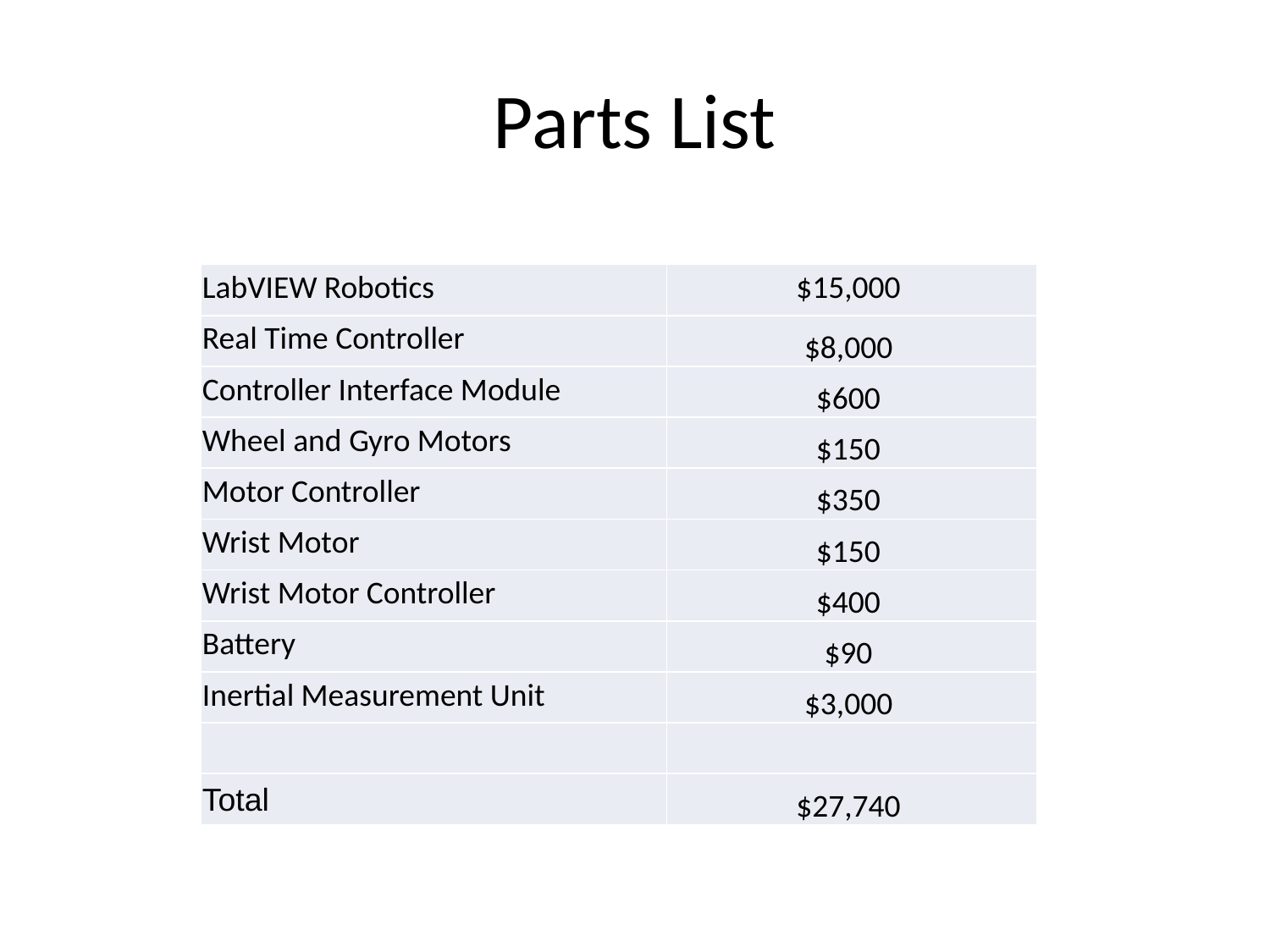

# Parts List
| LabVIEW Robotics | $15,000 |
| --- | --- |
| Real Time Controller | $8,000 |
| Controller Interface Module | $600 |
| Wheel and Gyro Motors | $150 |
| Motor Controller | $350 |
| Wrist Motor | $150 |
| Wrist Motor Controller | $400 |
| Battery | $90 |
| Inertial Measurement Unit | $3,000 |
|  |  |
| Total | $27,740 |